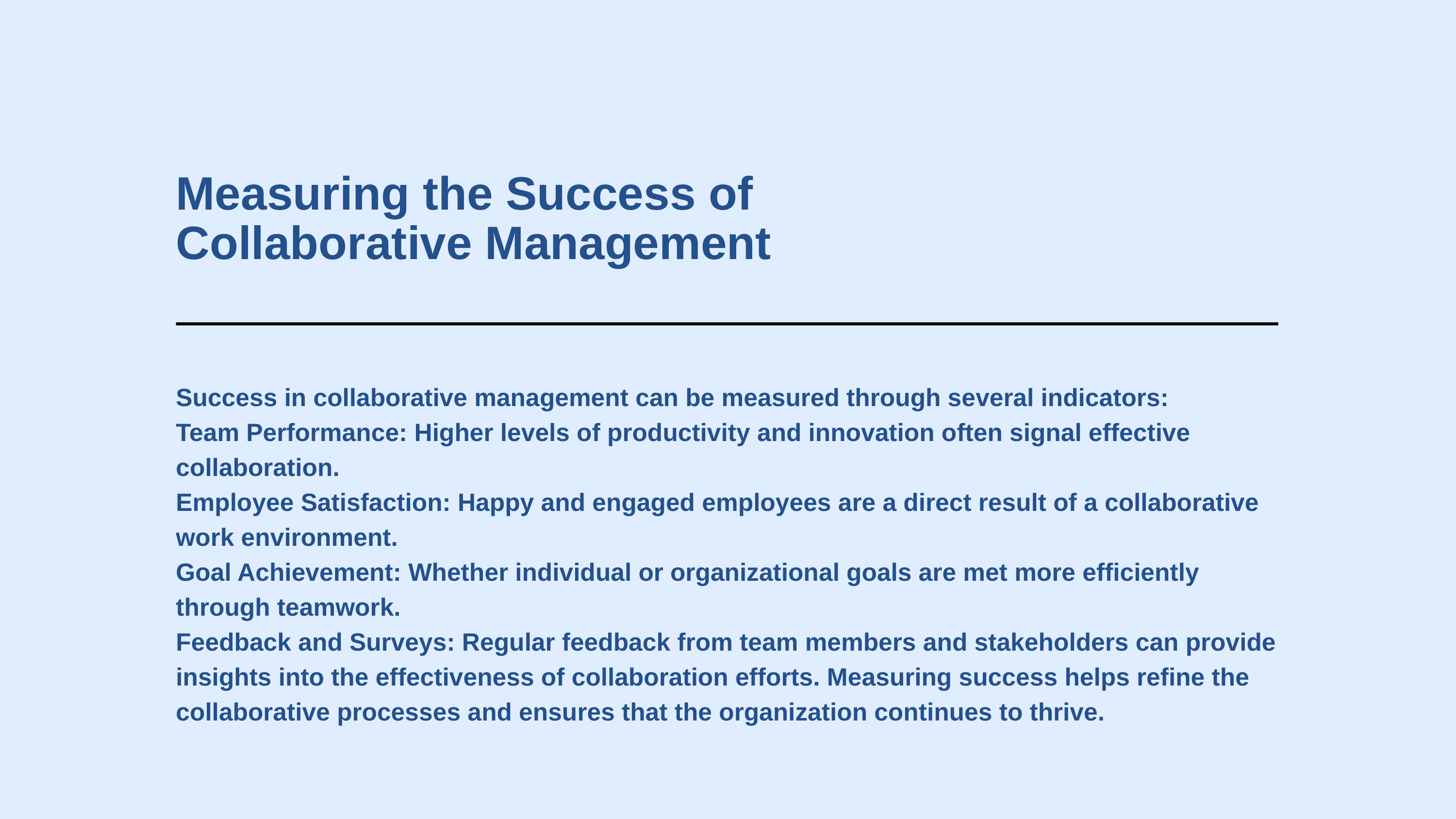

Measuring the Success of Collaborative Management

Success in collaborative management can be measured through several indicators:
Team Performance: Higher levels of productivity and innovation often signal effective collaboration.
Employee Satisfaction: Happy and engaged employees are a direct result of a collaborative work environment.
Goal Achievement: Whether individual or organizational goals are met more efficiently through teamwork.
Feedback and Surveys: Regular feedback from team members and stakeholders can provide insights into the effectiveness of collaboration efforts. Measuring success helps refine the collaborative processes and ensures that the organization continues to thrive.